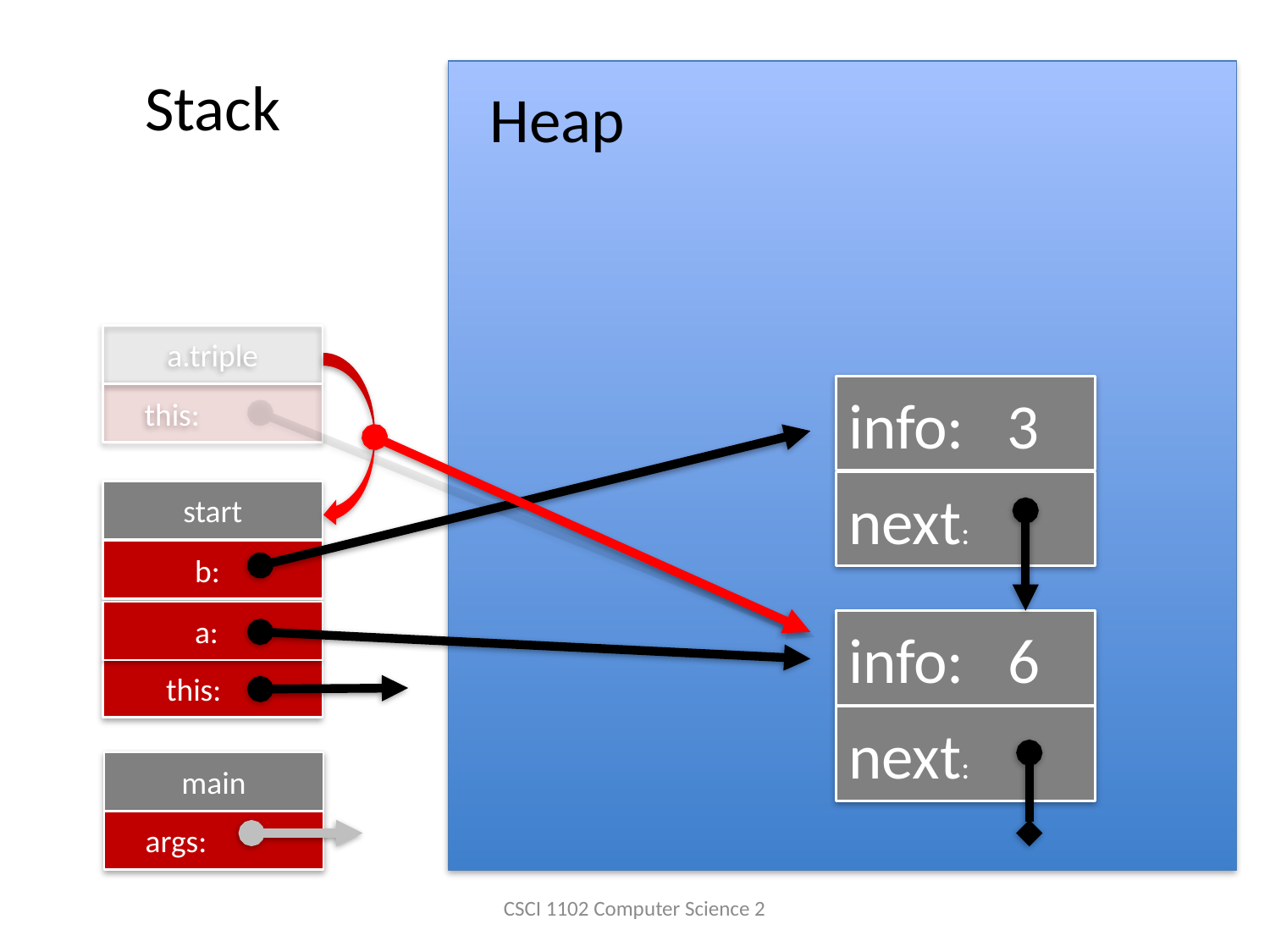

Stack
Heap
a.triple
    this:

info:   3
next:
start
           b:
           a:
       this:
info:   6
next:
main
    args:
CSCI 1102 Computer Science 2